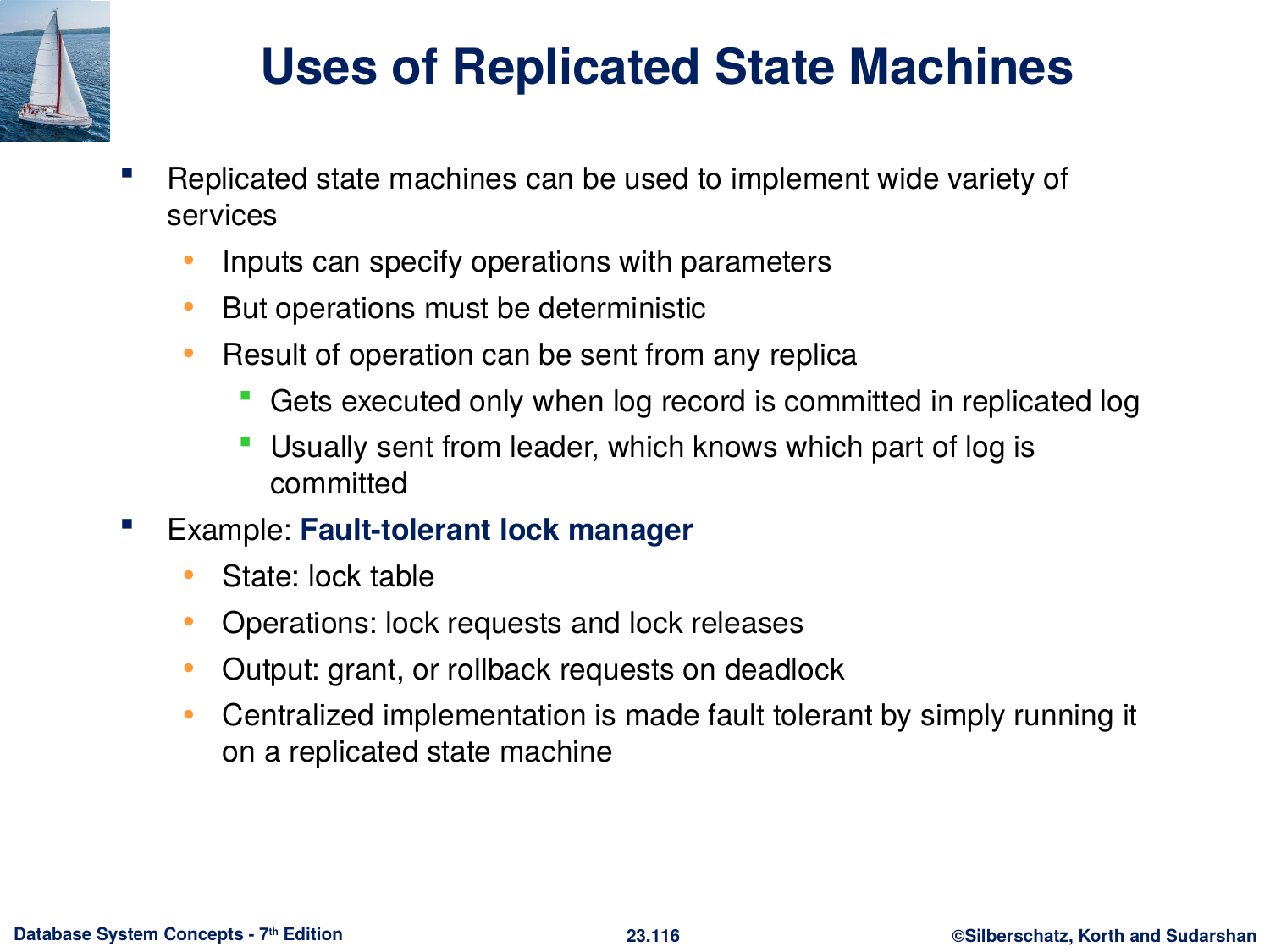

# Uses of Replicated State Machines
Replicated state machines can be used to implement wide variety of services
Inputs can specify operations with parameters
But operations must be deterministic
Result of operation can be sent from any replica
Gets executed only when log record is committed in replicated log
Usually sent from leader, which knows which part of log is committed
Example: Fault-tolerant lock manager
State: lock table
Operations: lock requests and lock releases
Output: grant, or rollback requests on deadlock
Centralized implementation is made fault tolerant by simply running it on a replicated state machine